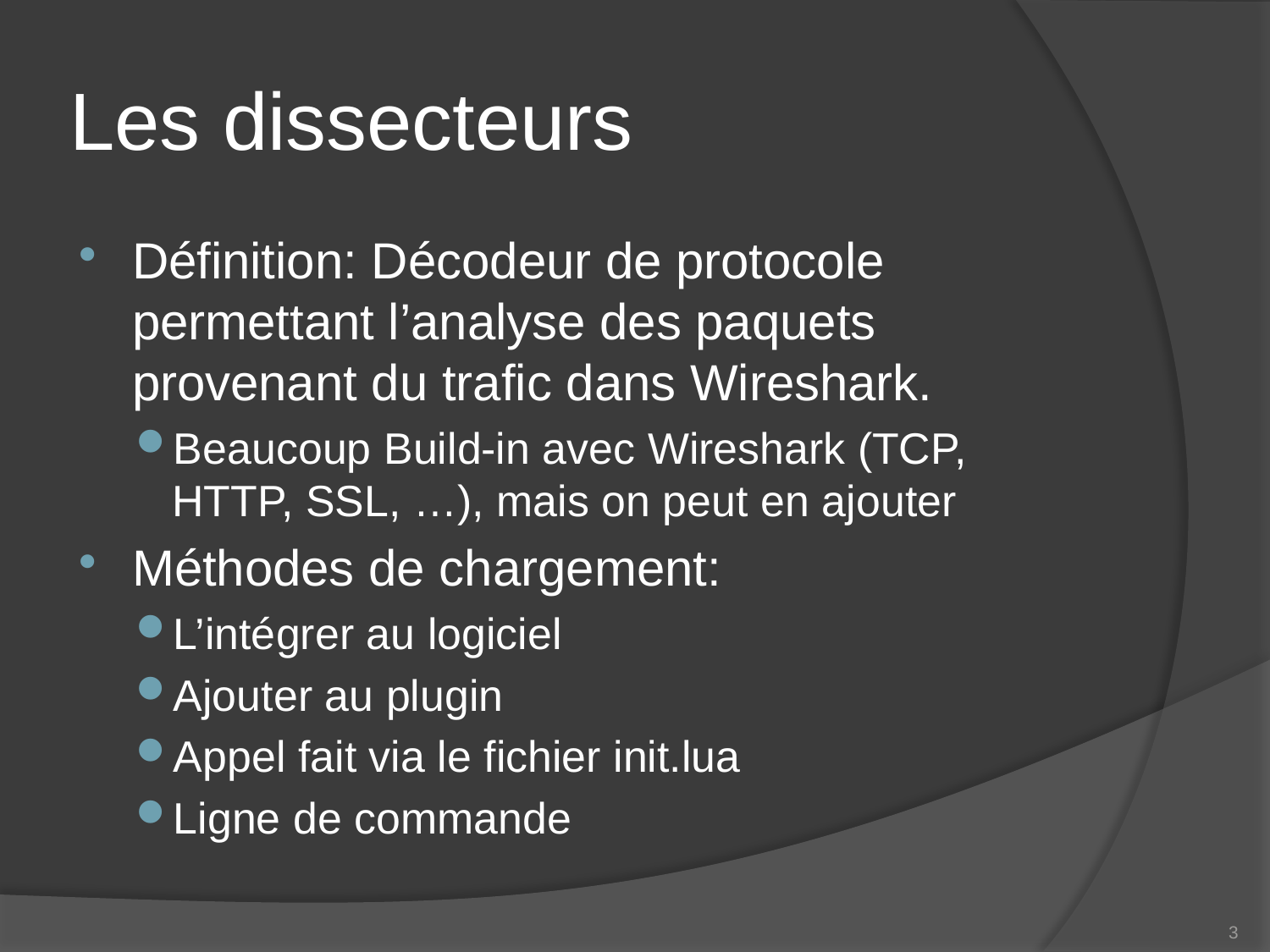

# Les dissecteurs
Définition: Décodeur de protocole permettant l’analyse des paquets provenant du trafic dans Wireshark.
Beaucoup Build-in avec Wireshark (TCP, HTTP, SSL, …), mais on peut en ajouter
Méthodes de chargement:
L’intégrer au logiciel
Ajouter au plugin
Appel fait via le fichier init.lua
Ligne de commande

3